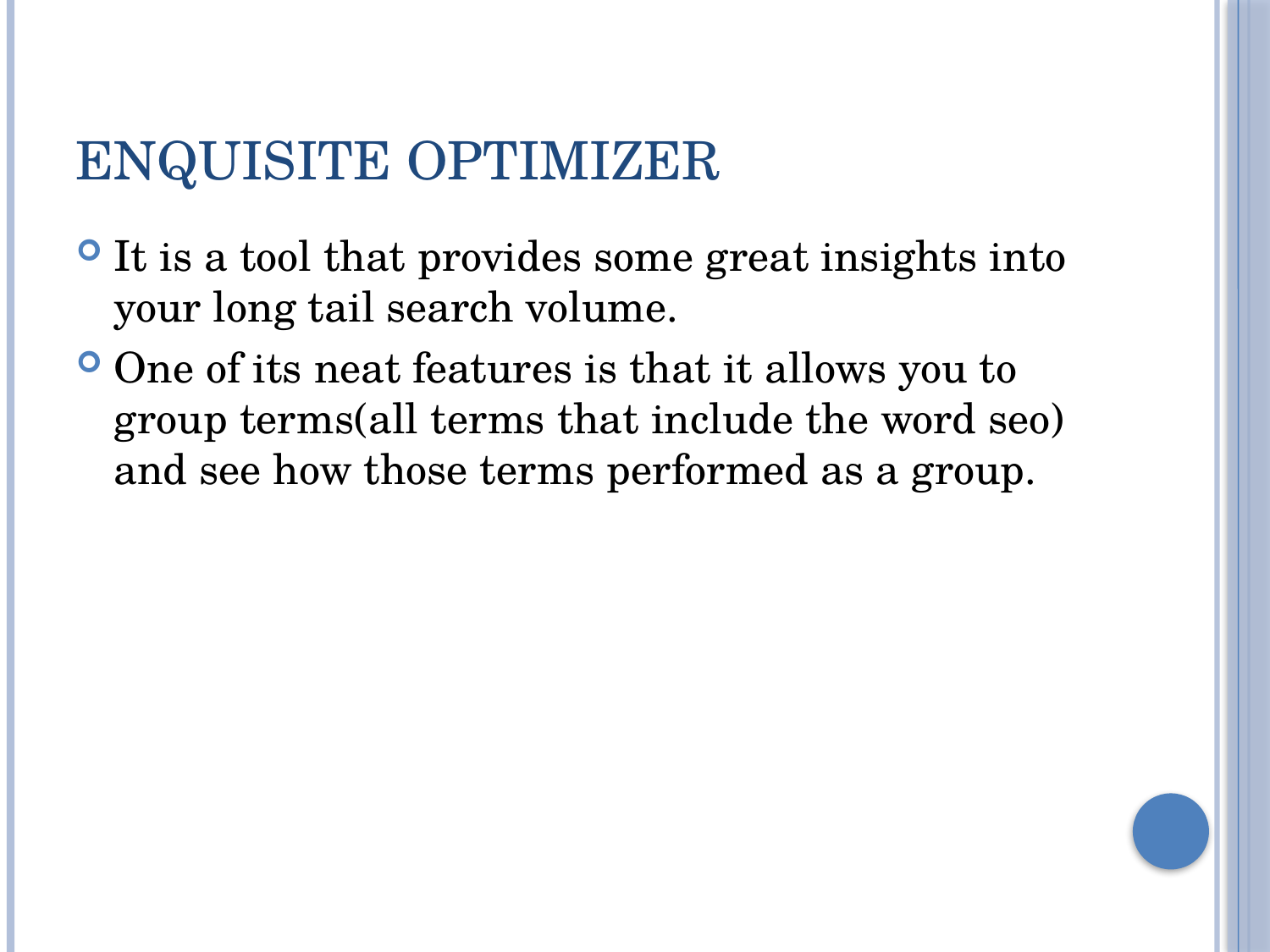

# Enquisite optimizer
It is a tool that provides some great insights into your long tail search volume.
One of its neat features is that it allows you to group terms(all terms that include the word seo) and see how those terms performed as a group.